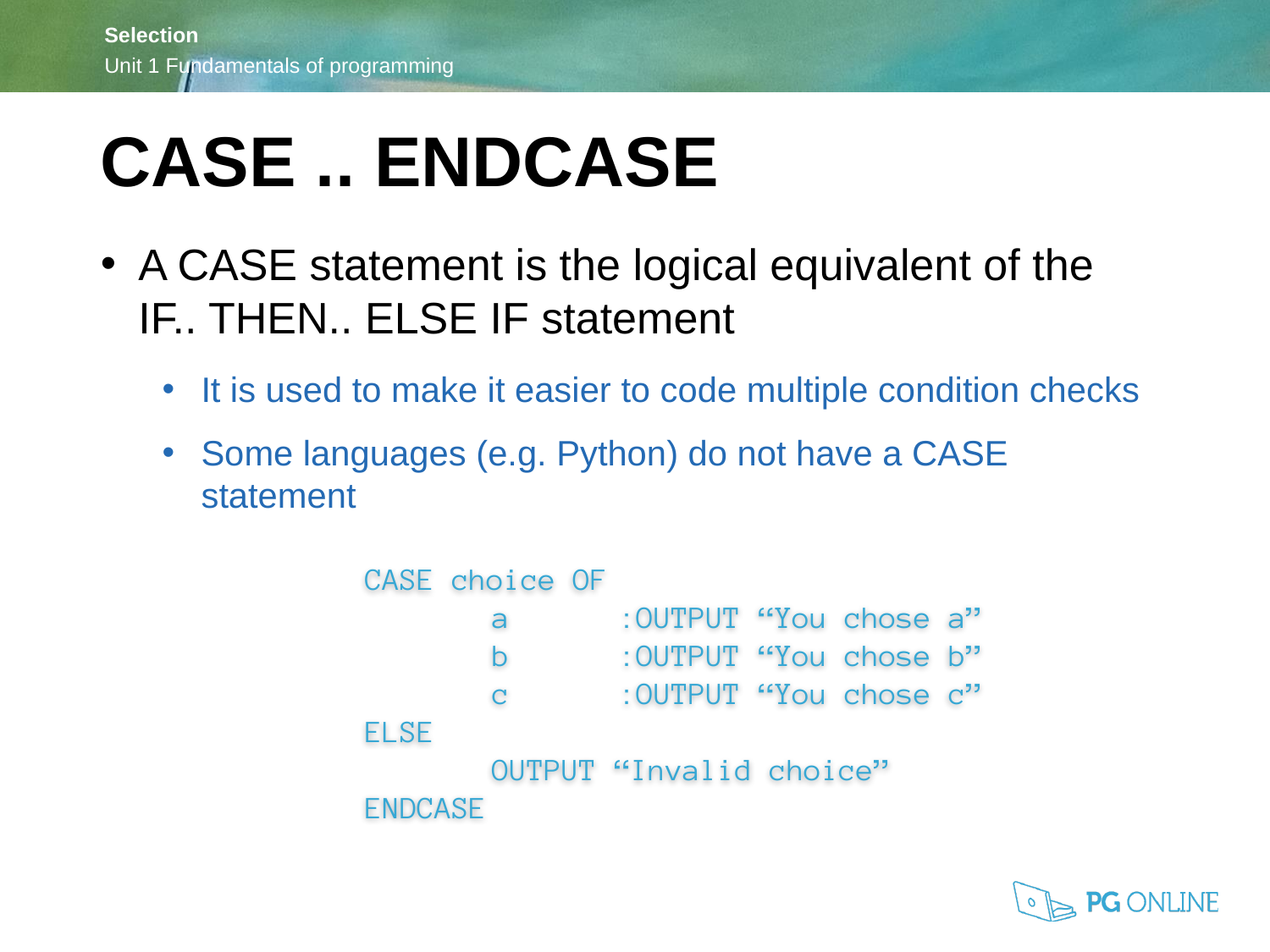

CASE .. ENDCASE
A CASE statement is the logical equivalent of the
IF.. THEN.. ELSE IF statement
It is used to make it easier to code multiple condition checks
Some languages (e.g. Python) do not have a CASE statement
CASE choice OF
	a	:OUTPUT “You chose a”
	b	:OUTPUT “You chose b”
	c	:OUTPUT “You chose c”
ELSE
	OUTPUT “Invalid choice”
ENDCASE